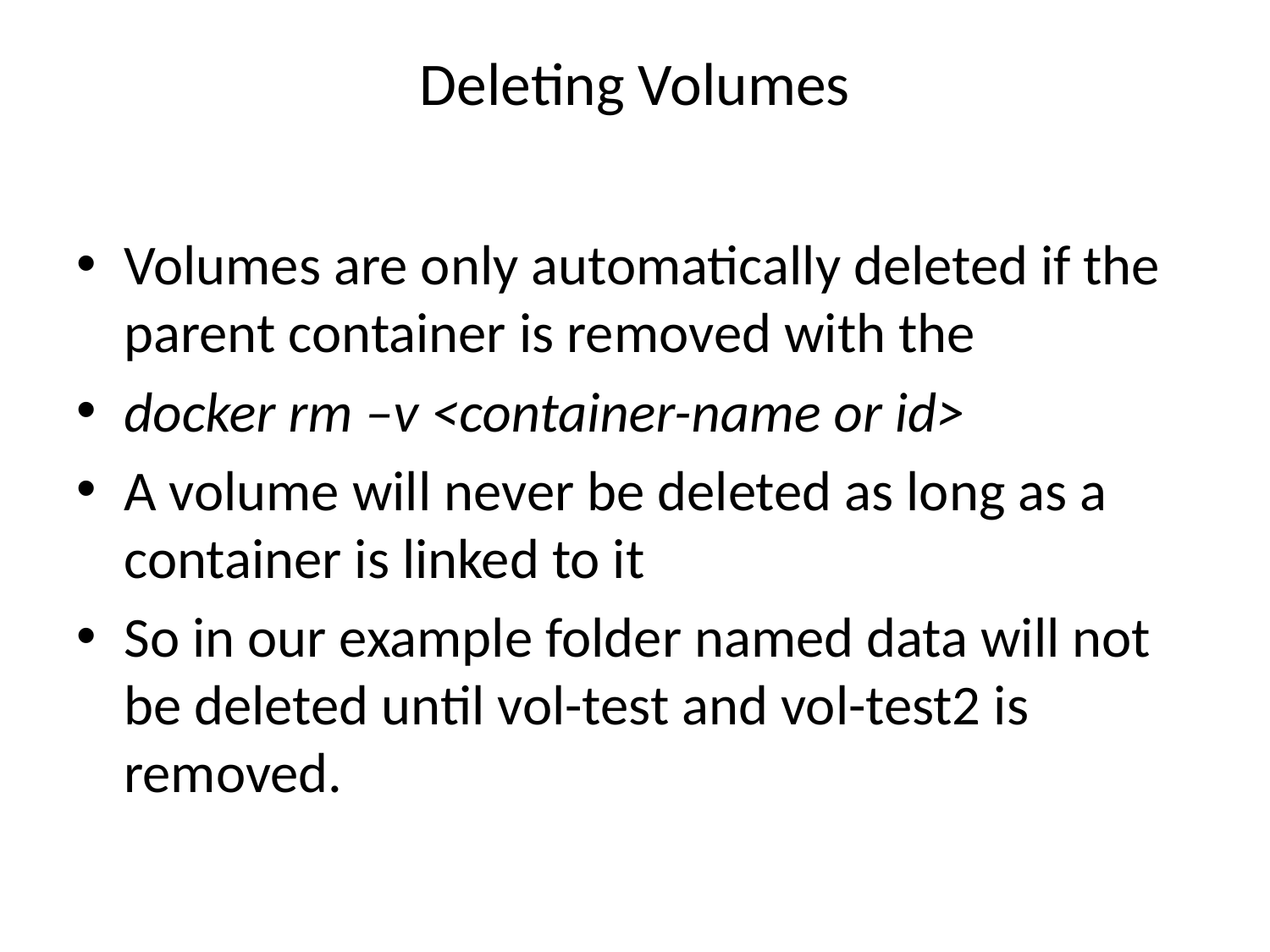

# Deleting Volumes
Volumes are only automatically deleted if the parent container is removed with the
docker rm –v <container-name or id>
A volume will never be deleted as long as a container is linked to it
So in our example folder named data will not be deleted until vol-test and vol-test2 is removed.